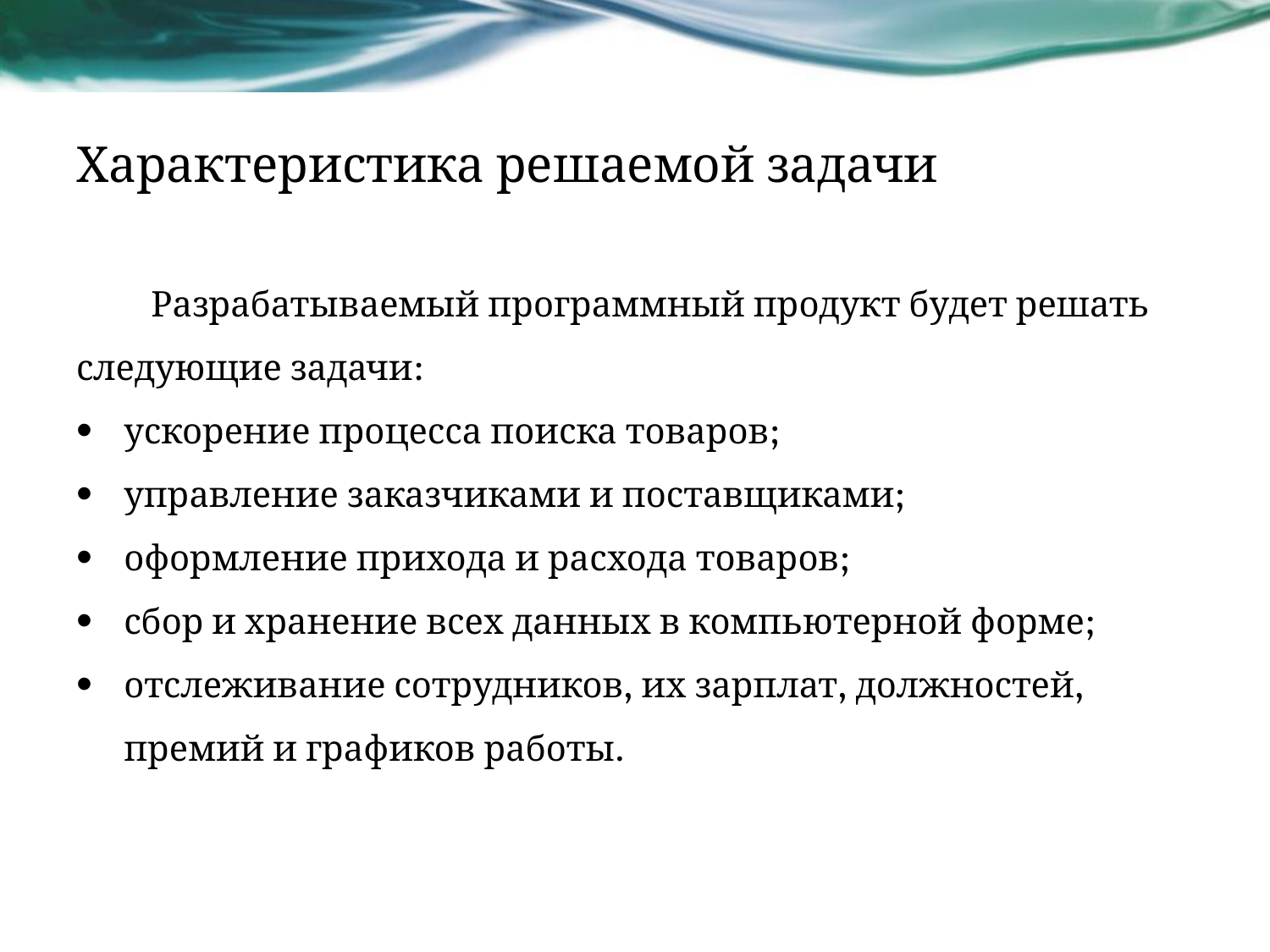

# Характеристика решаемой задачи
Разрабатываемый программный продукт будет решать следующие задачи:
ускорение процесса поиска товаров;
управление заказчиками и поставщиками;
оформление прихода и расхода товаров;
сбор и хранение всех данных в компьютерной форме;
отслеживание сотрудников, их зарплат, должностей, премий и графиков работы.